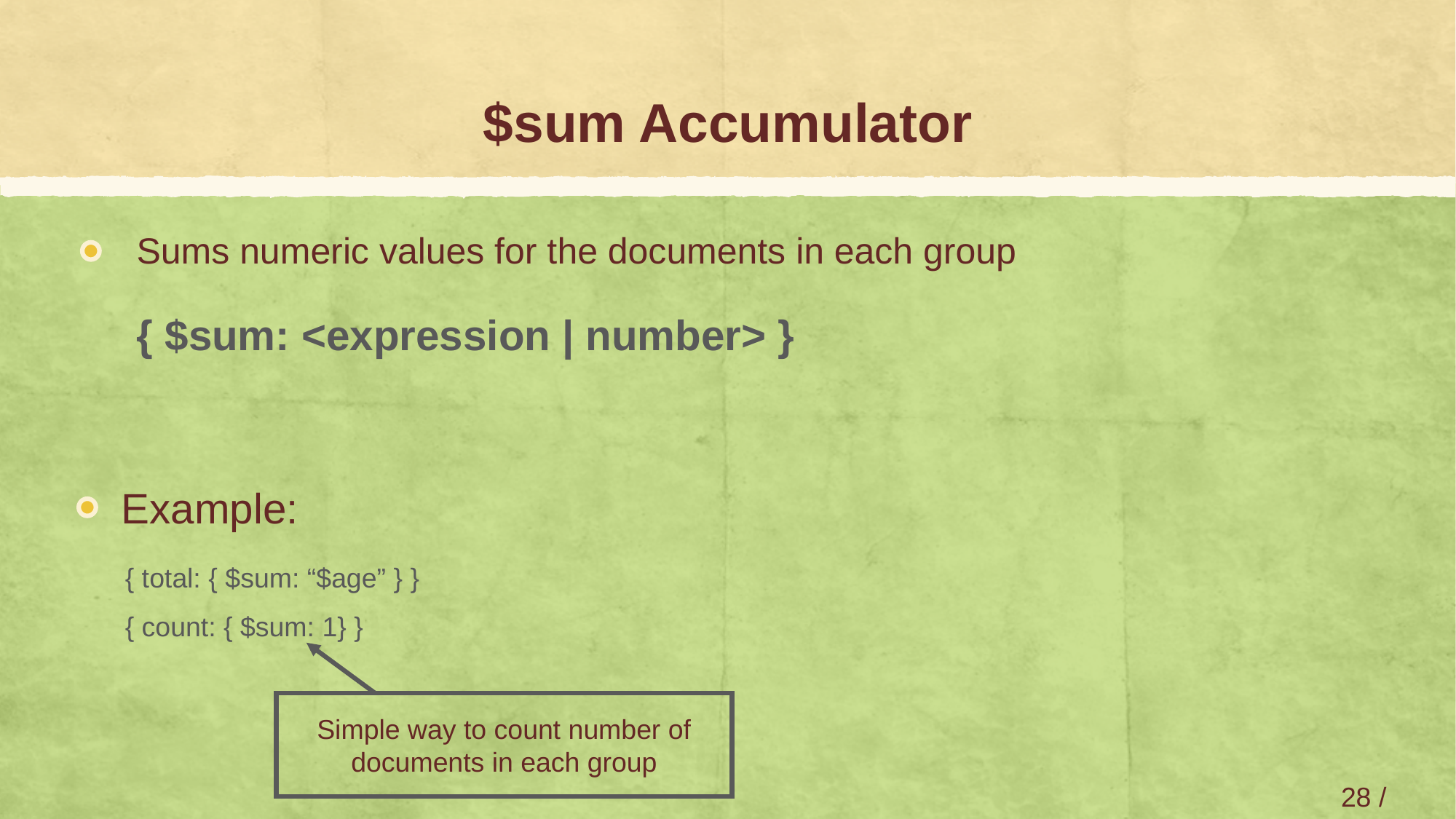

# $sum Accumulator
Sums numeric values for the documents in each group

{ $sum: <expression | number> }
Example:

{ total: { $sum: “$age” } }
{ count: { $sum: 1} }
Simple way to count number of documents in each group
28 / 33